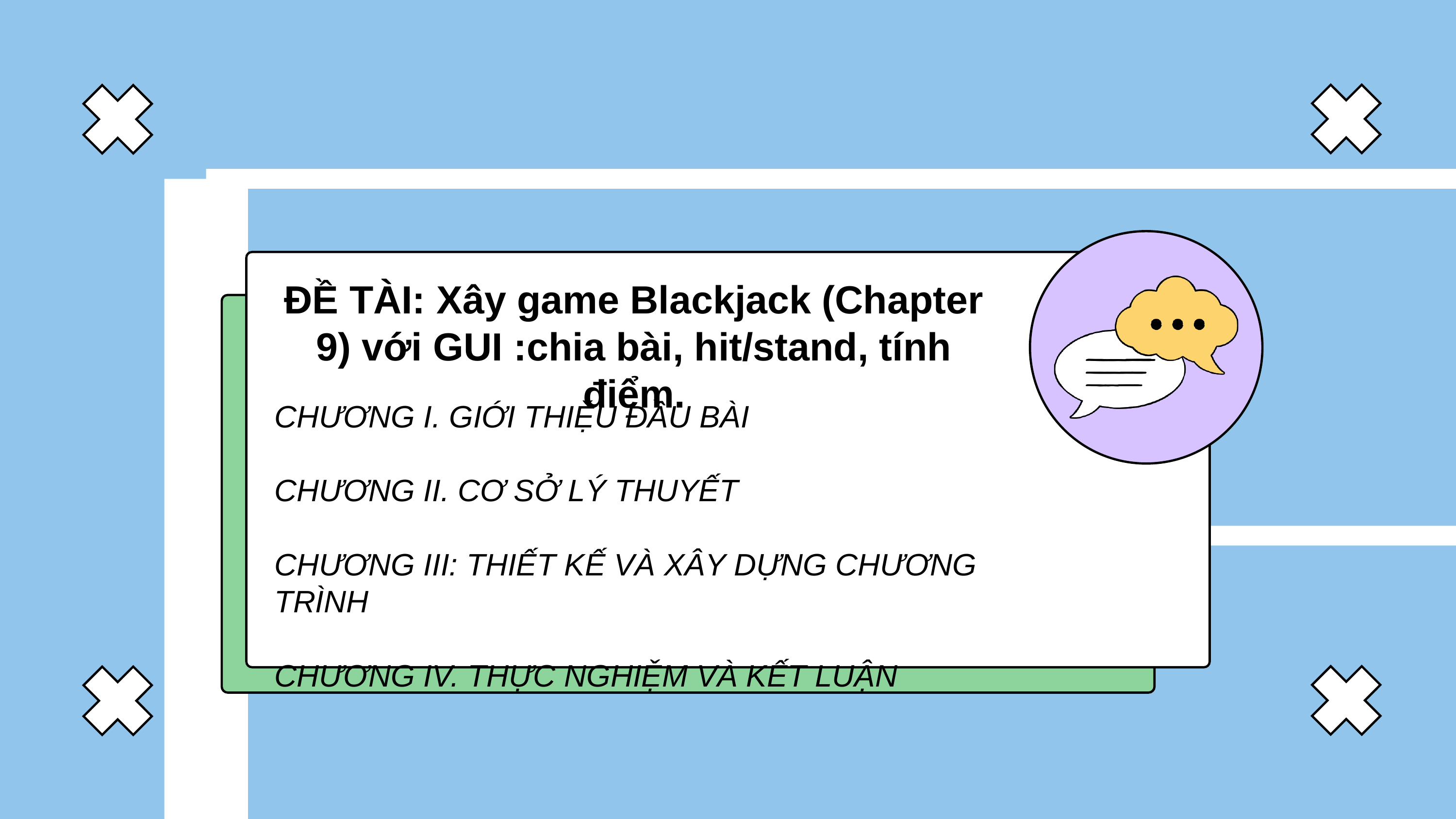

ĐỀ TÀI: Xây game Blackjack (Chapter 9) với GUI :chia bài, hit/stand, tính điểm.

CHƯƠNG I. GIỚI THIỆU ĐẦU BÀI

CHƯƠNG II. CƠ SỞ LÝ THUYẾT

CHƯƠNG III: THIẾT KẾ VÀ XÂY DỰNG CHƯƠNG TRÌNH

CHƯƠNG IV. THỰC NGHIỆM VÀ KẾT LUẬN